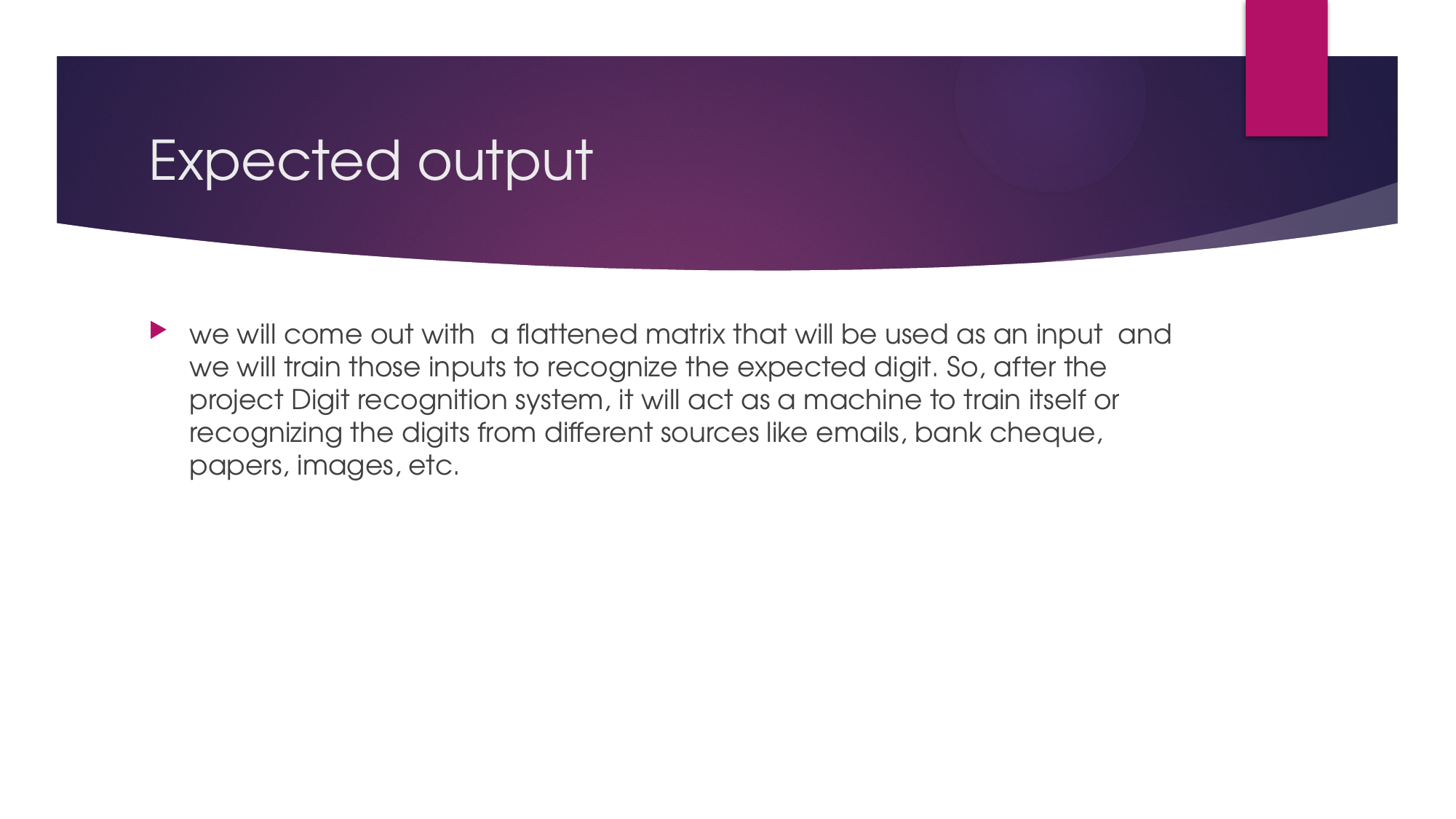

# Expected output
we will come out with  a flattened matrix that will be used as an input  and we will train those inputs to recognize the expected digit. So, after the project Digit recognition system, it will act as a machine to train itself or recognizing the digits from different sources like emails, bank cheque, papers, images, etc.